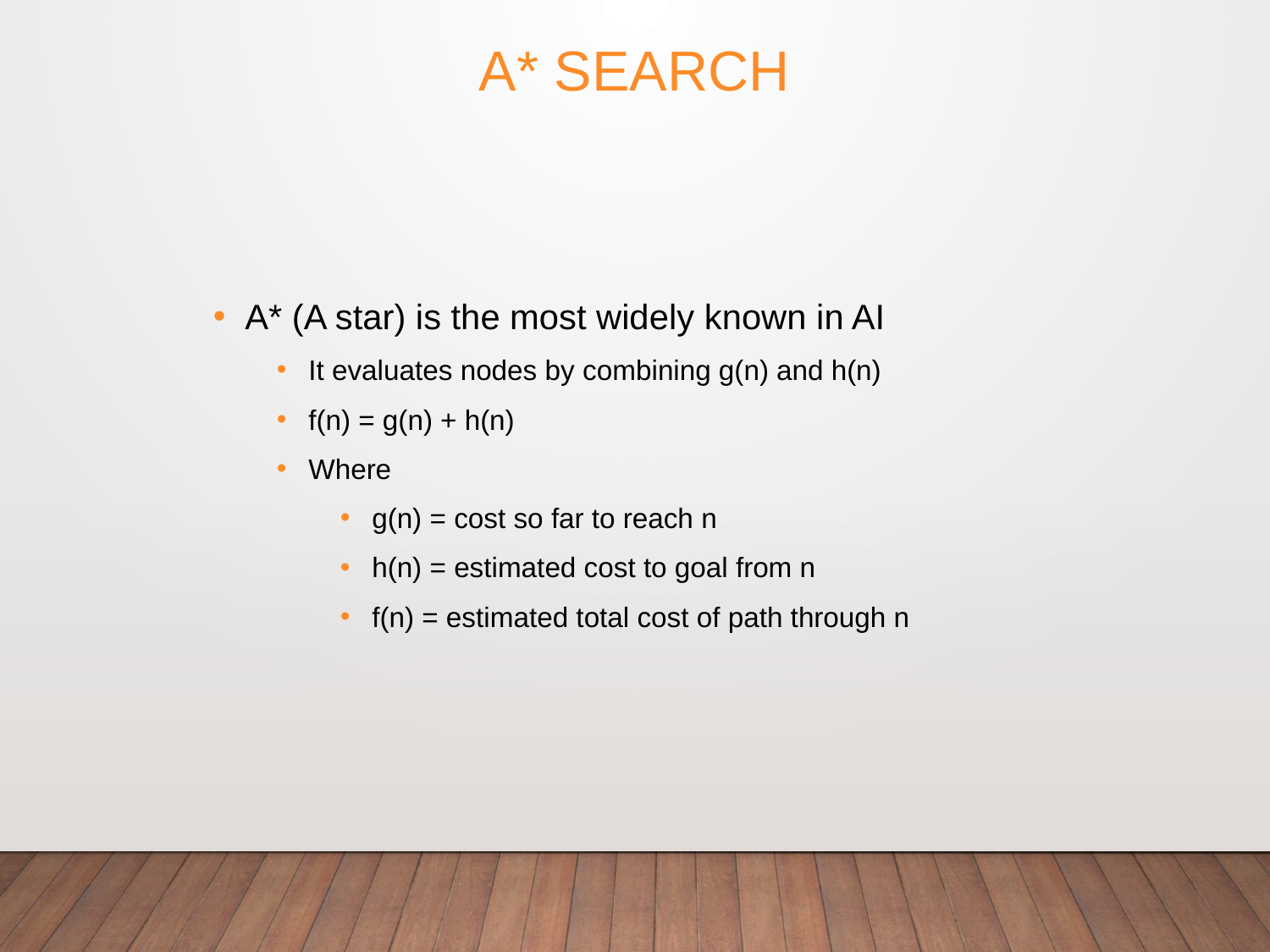

# A* Search
A* (A star) is the most widely known in AI
It evaluates nodes by combining g(n) and h(n)
f(n) = g(n) + h(n)
Where
g(n) = cost so far to reach n
h(n) = estimated cost to goal from n
f(n) = estimated total cost of path through n